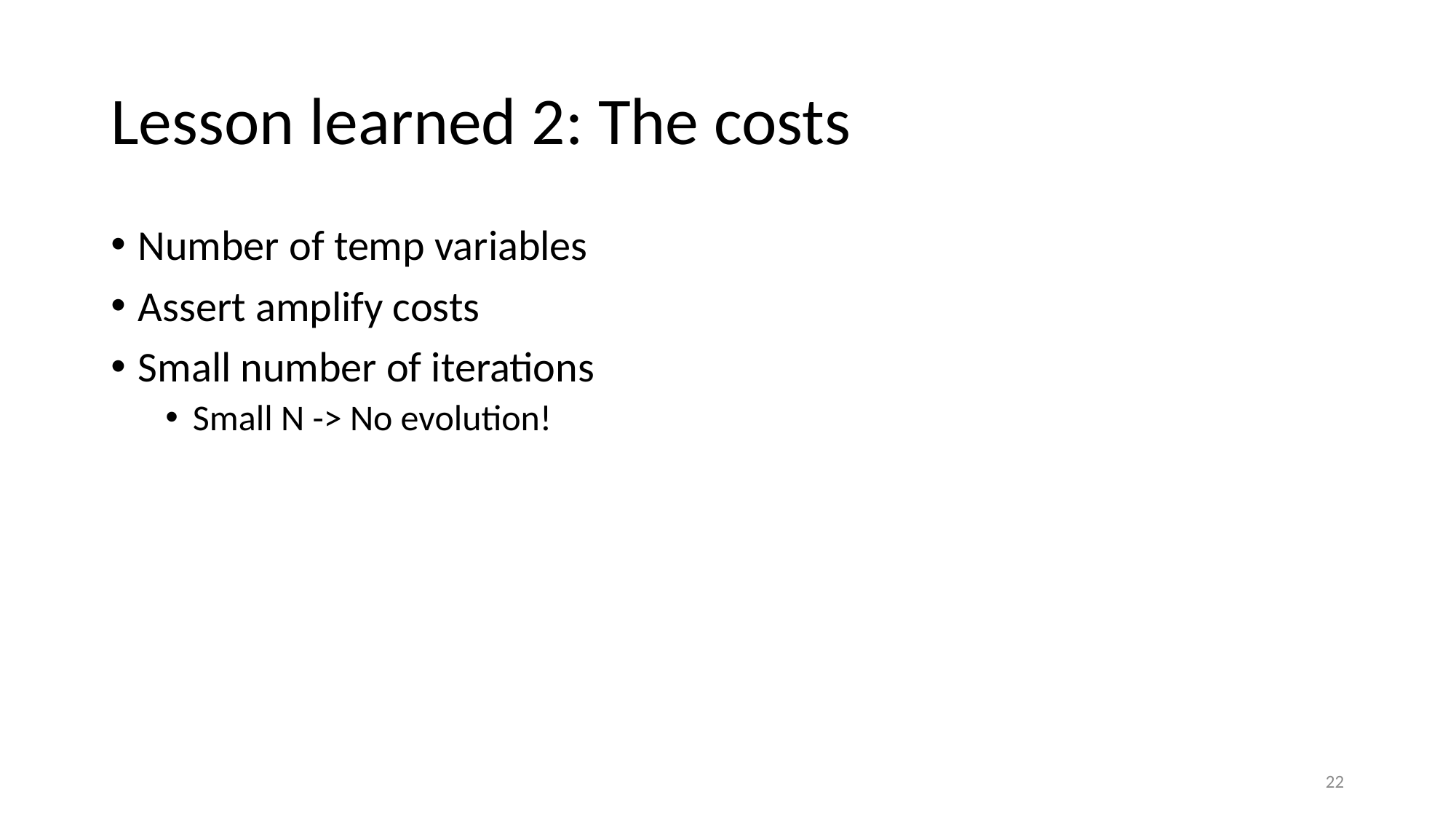

# Lesson learned 2: The costs
Number of temp variables
Assert amplify costs
Small number of iterations
Small N -> No evolution!

22